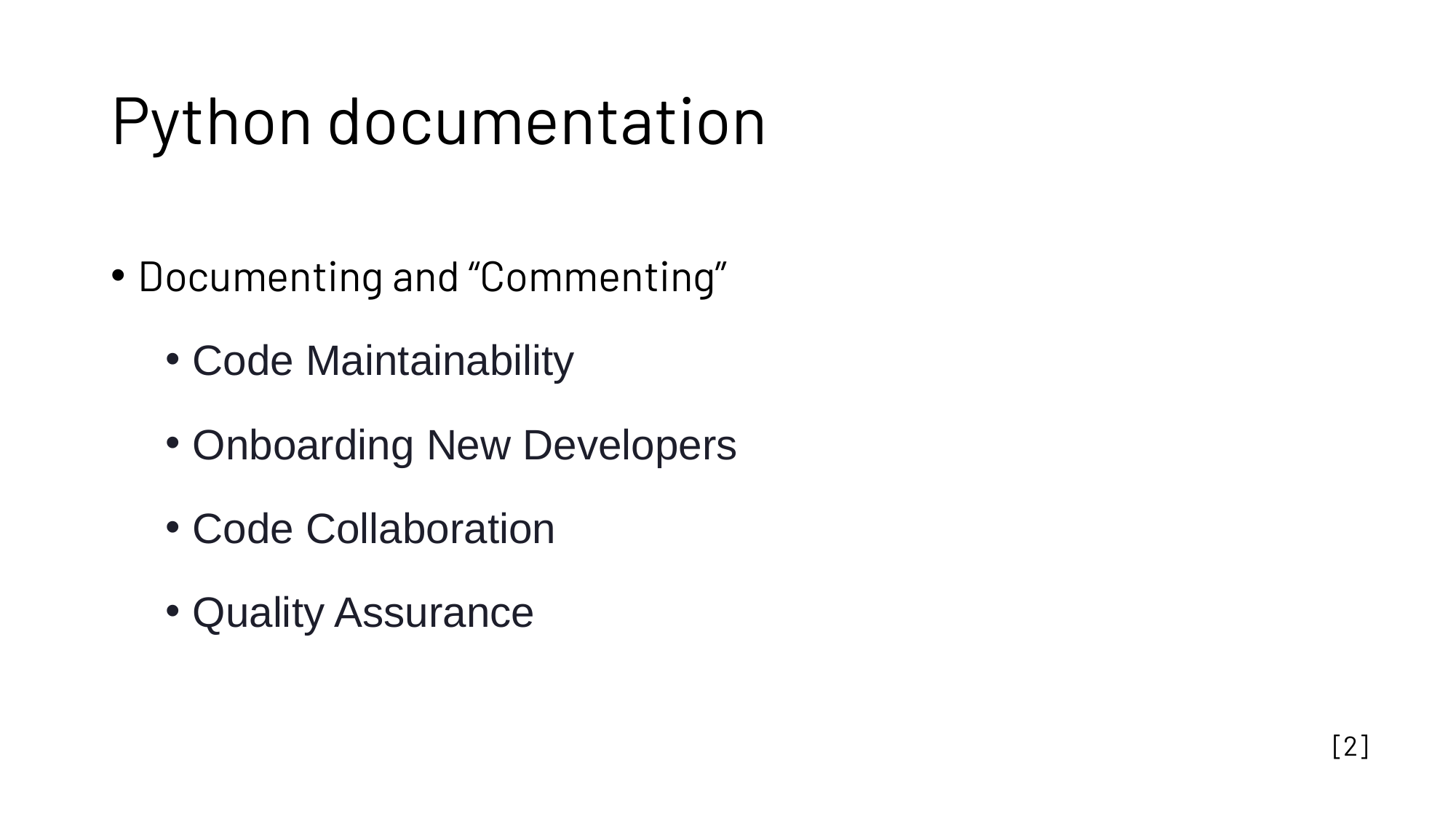

# Python documentation
Documenting and “Commenting”
Code Maintainability
Onboarding New Developers
Code Collaboration
Quality Assurance

[2]